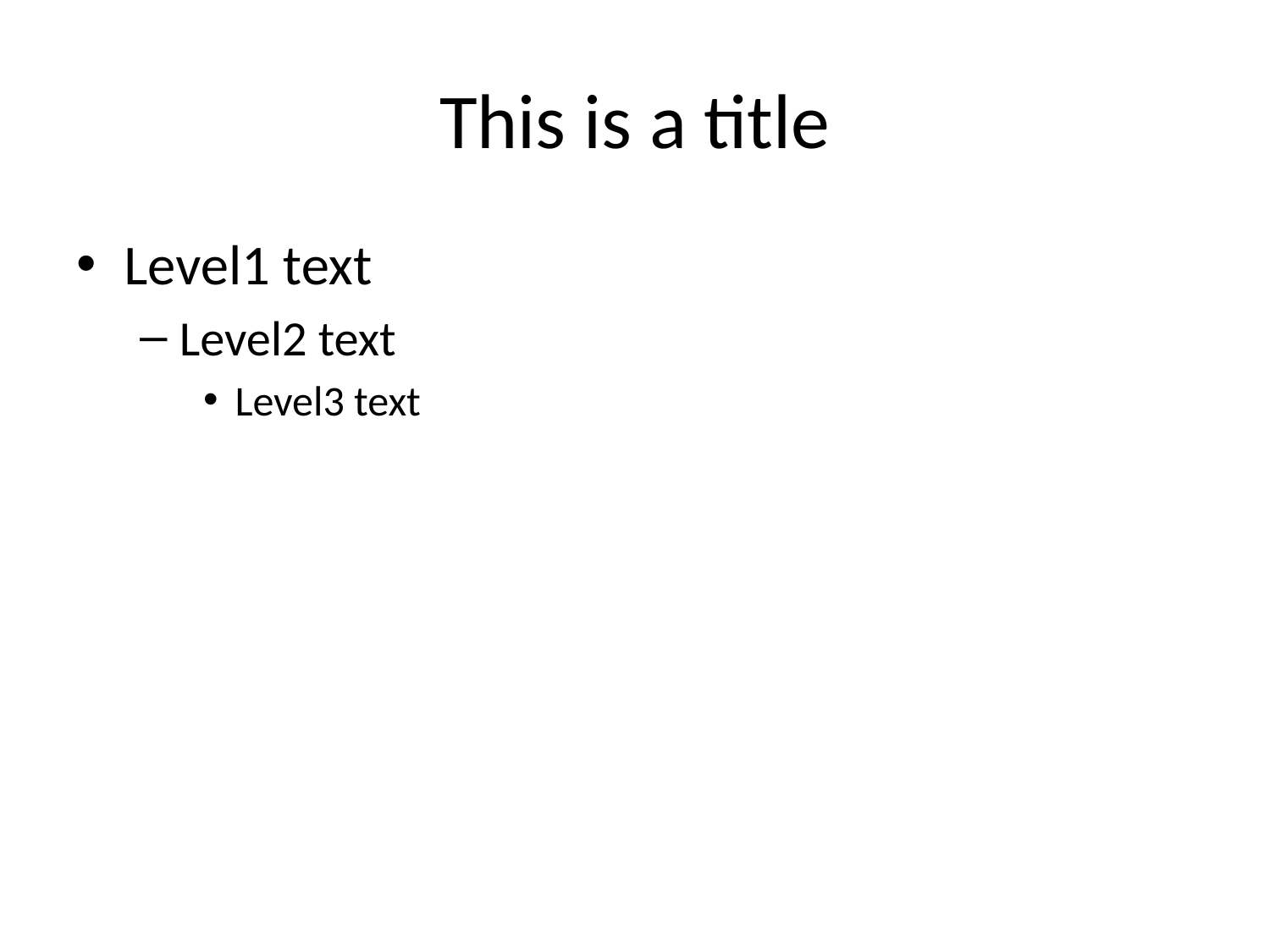

# This is a title
Level1 text
Level2 text
Level3 text